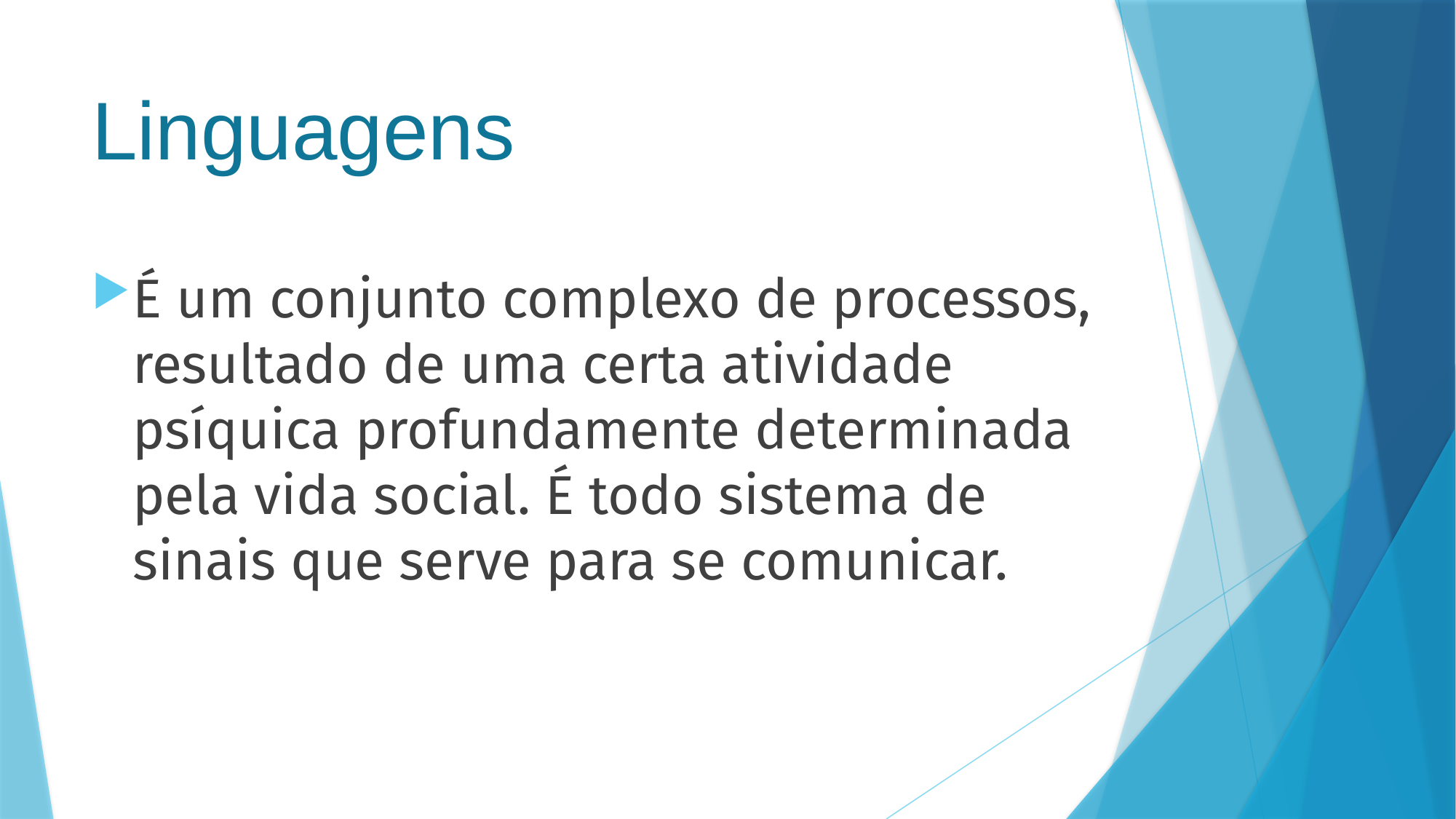

# Linguagens
É um conjunto complexo de processos, resultado de uma certa atividade psíquica profundamente determinada pela vida social. É todo sistema de sinais que serve para se comunicar.